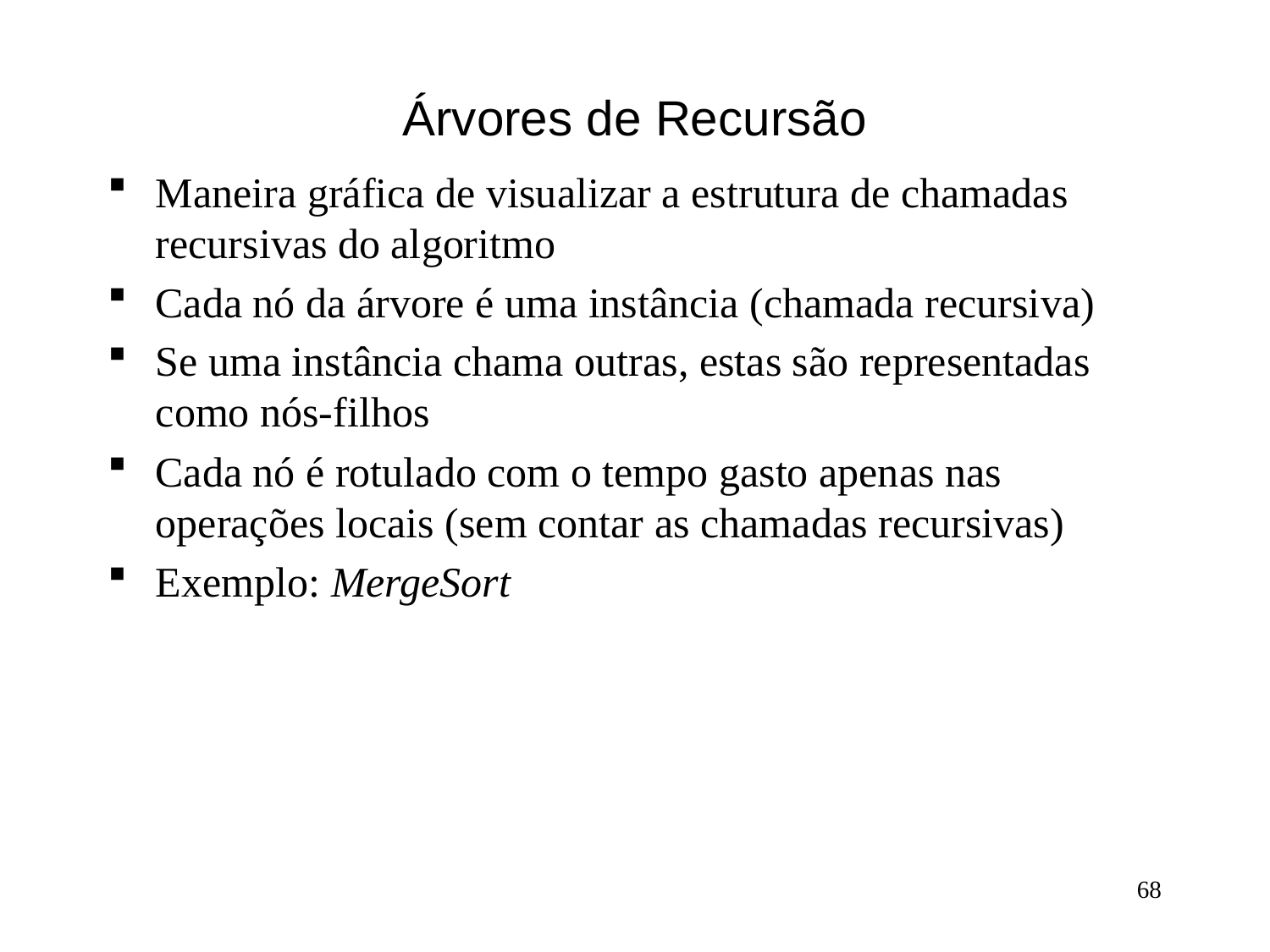

# Árvores de Recursão
Maneira gráfica de visualizar a estrutura de chamadas recursivas do algoritmo
Cada nó da árvore é uma instância (chamada recursiva)
Se uma instância chama outras, estas são representadas como nós-filhos
Cada nó é rotulado com o tempo gasto apenas nas operações locais (sem contar as chamadas recursivas)
Exemplo: MergeSort
68